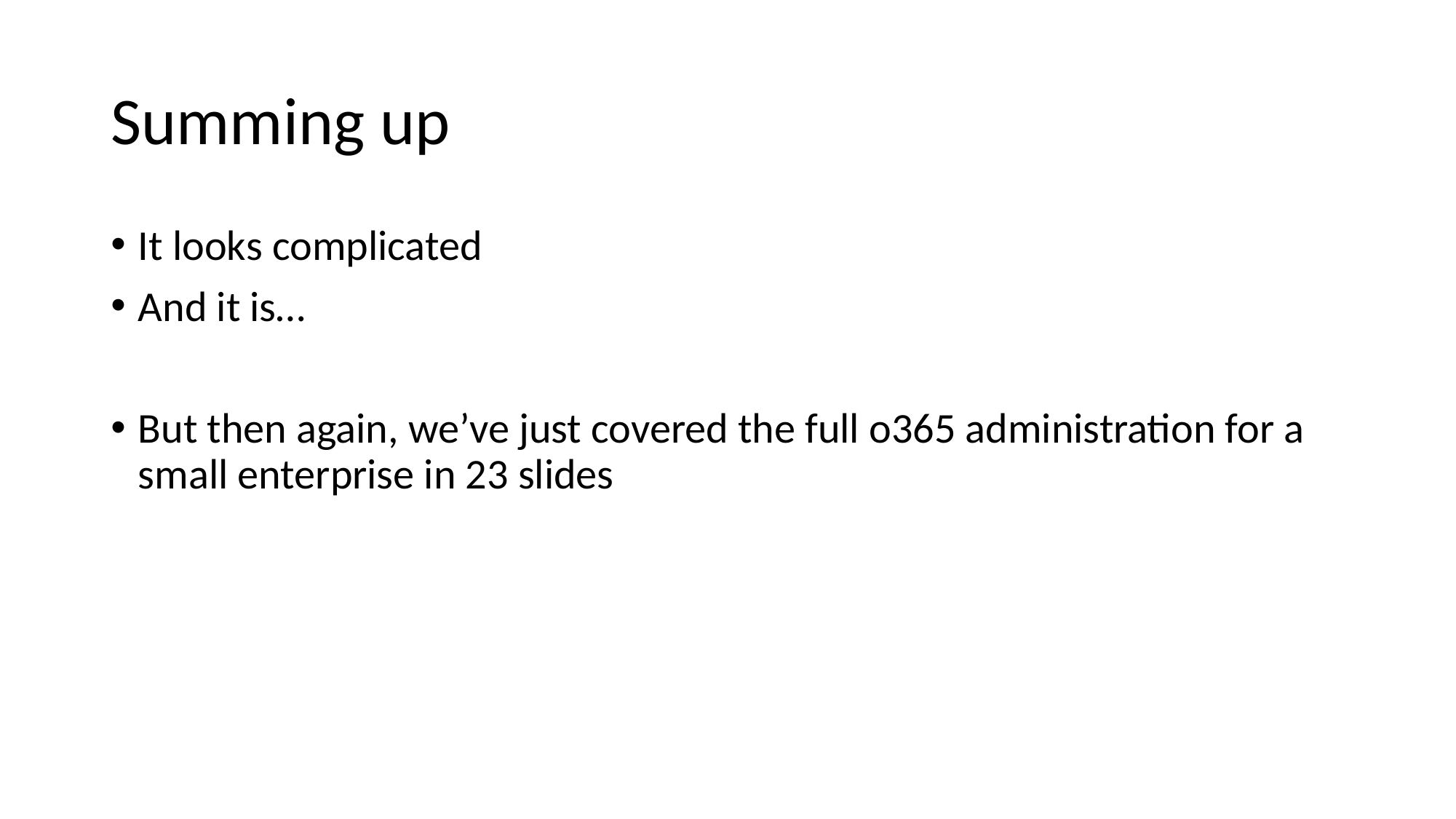

# Summing up
It looks complicated
And it is…

But then again, we’ve just covered the full o365 administration for a small enterprise in 23 slides